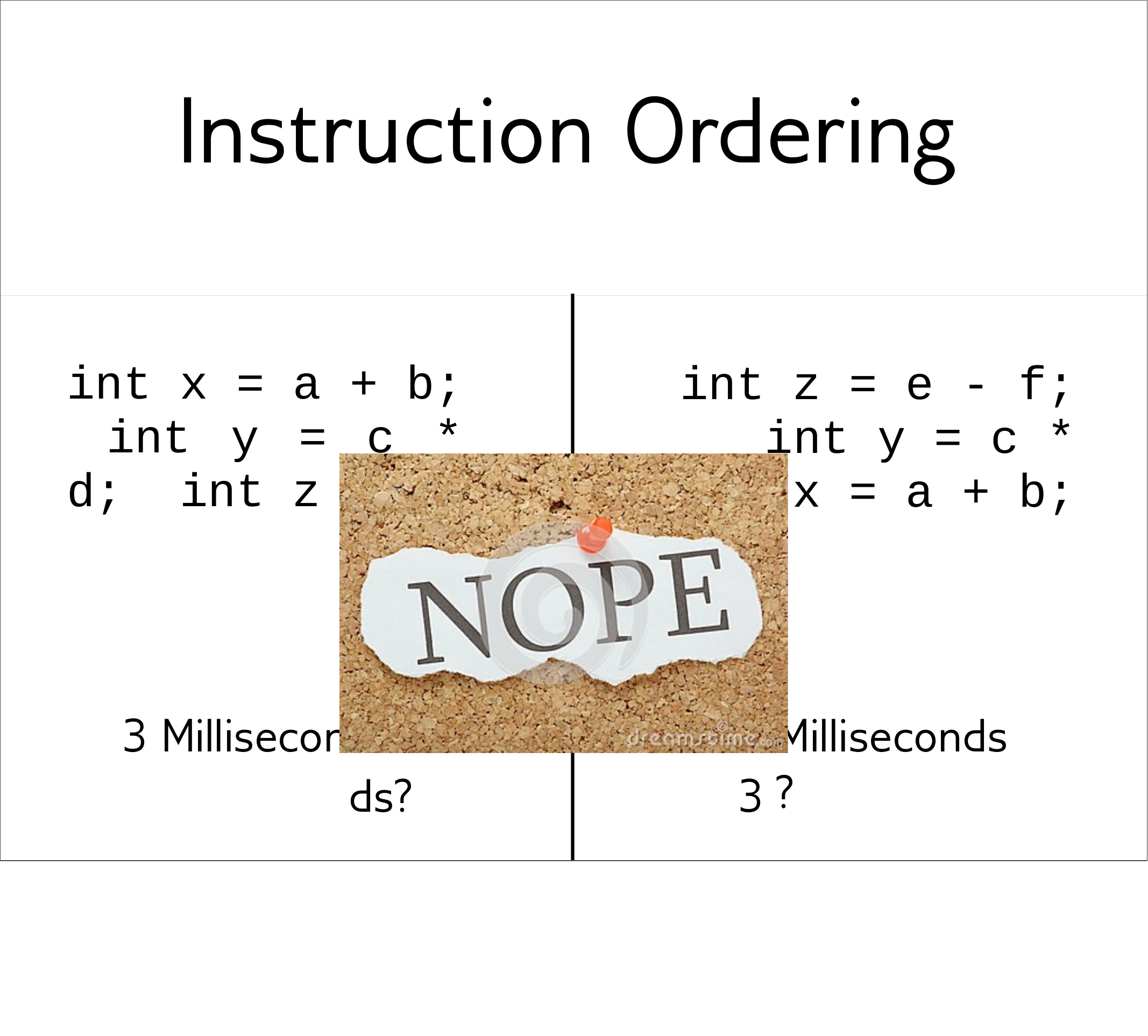

# Instruction Ordering

int x = a + b;  int y = c * d;  int z = e
int z = e - f;  int y = c * d;  x = a + b;
- f;	int

ds?	3
3 Millisecon
Milliseconds?